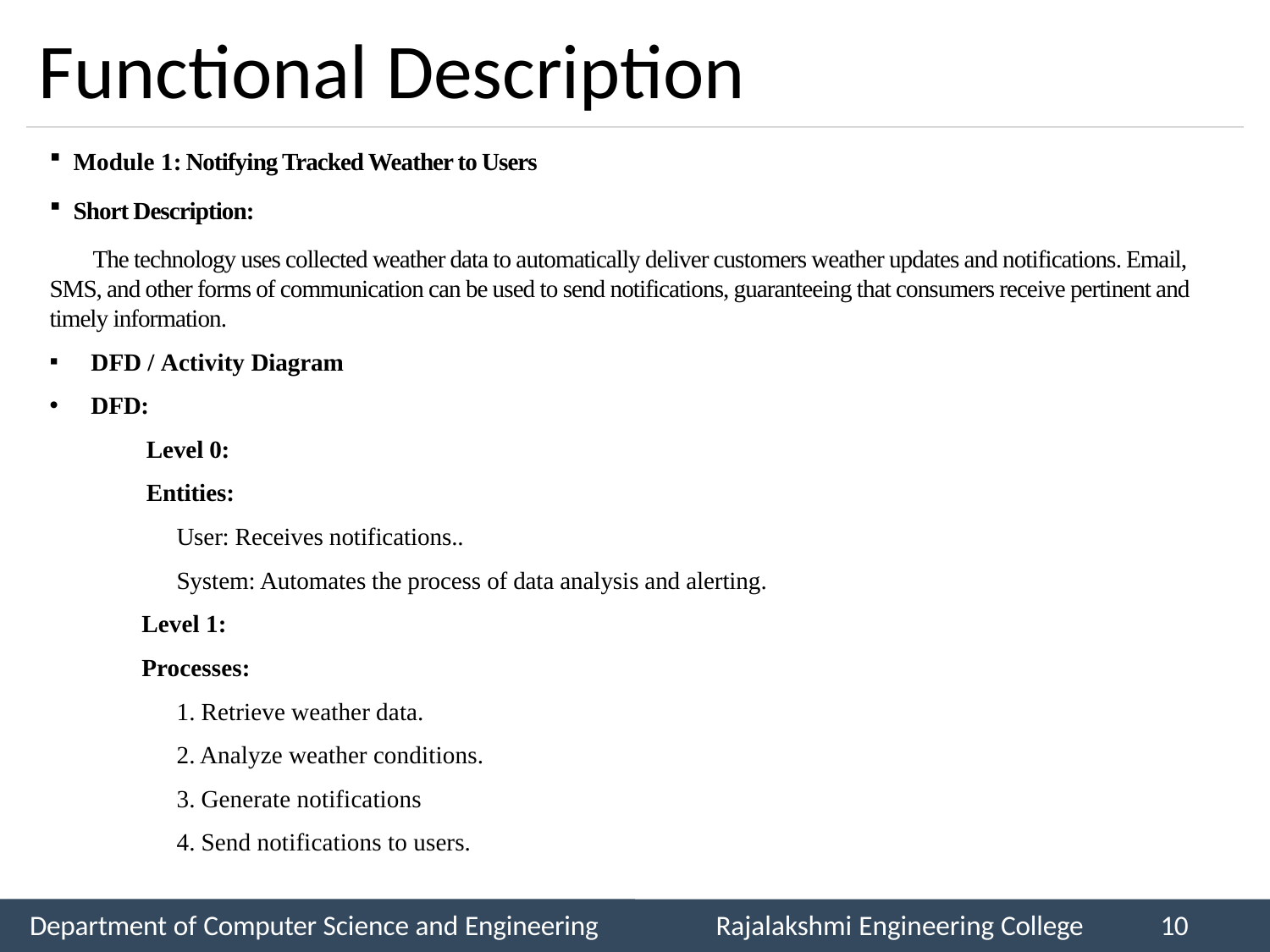

# Functional Description
Module 1: Notifying Tracked Weather to Users
Short Description:
	The technology uses collected weather data to automatically deliver customers weather updates and notifications. Email, SMS, and other forms of communication can be used to send notifications, guaranteeing that consumers receive pertinent and timely information.
DFD / Activity Diagram
DFD:
	         Level 0:
	         Entities:
		User: Receives notifications..
		System: Automates the process of data analysis and alerting.
	        Level 1:
	        Processes:
		1. Retrieve weather data.
		2. Analyze weather conditions.
		3. Generate notifications
		4. Send notifications to users.
Department of Computer Science and Engineering
Rajalakshmi Engineering College
10